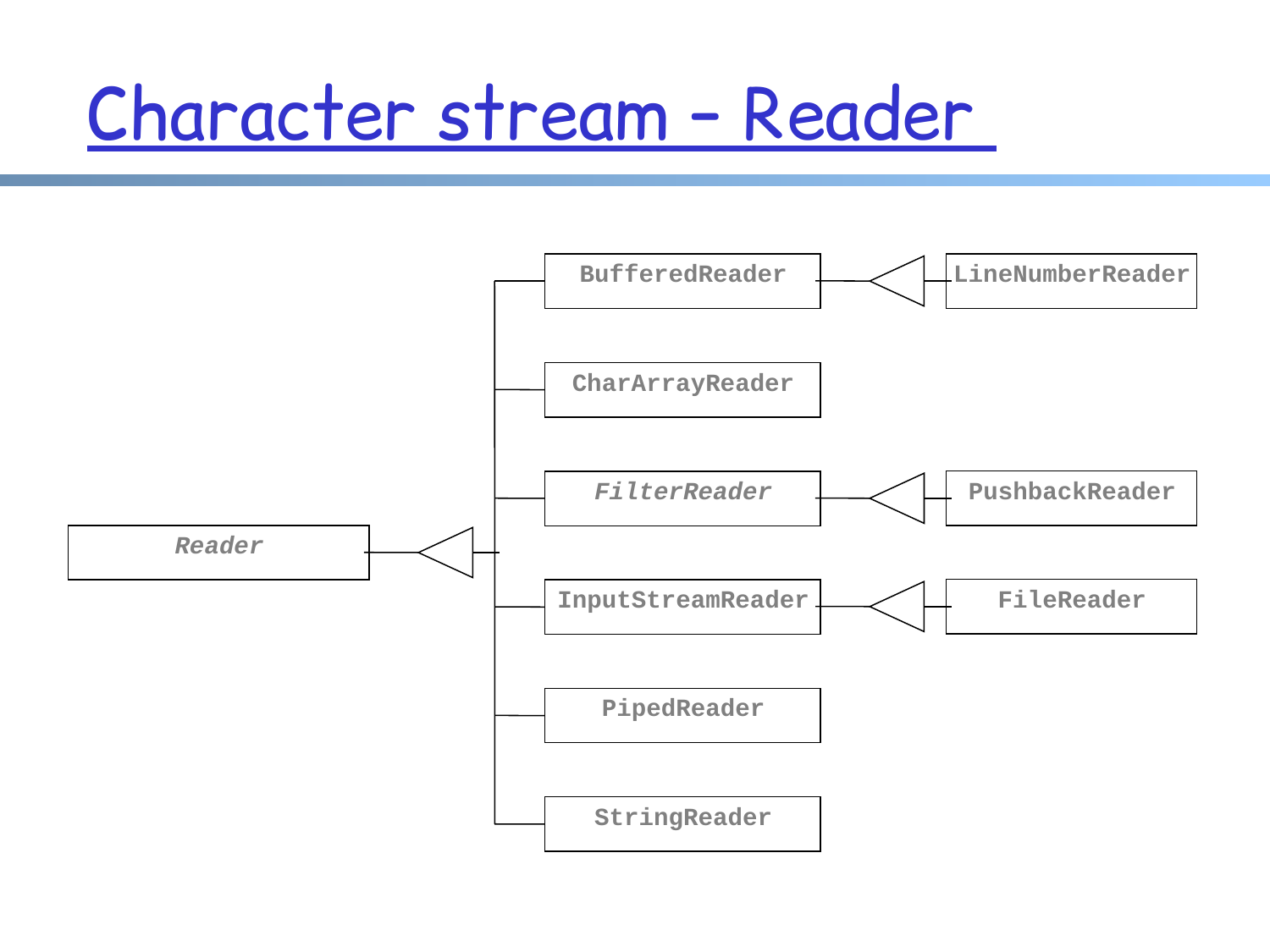

# Character stream – Reader

BufferedReader
LineNumberReader

CharArrayReader
Reader

FileReader
InputStreamReader
PipedReader
StringReader

PushbackReader
FilterReader